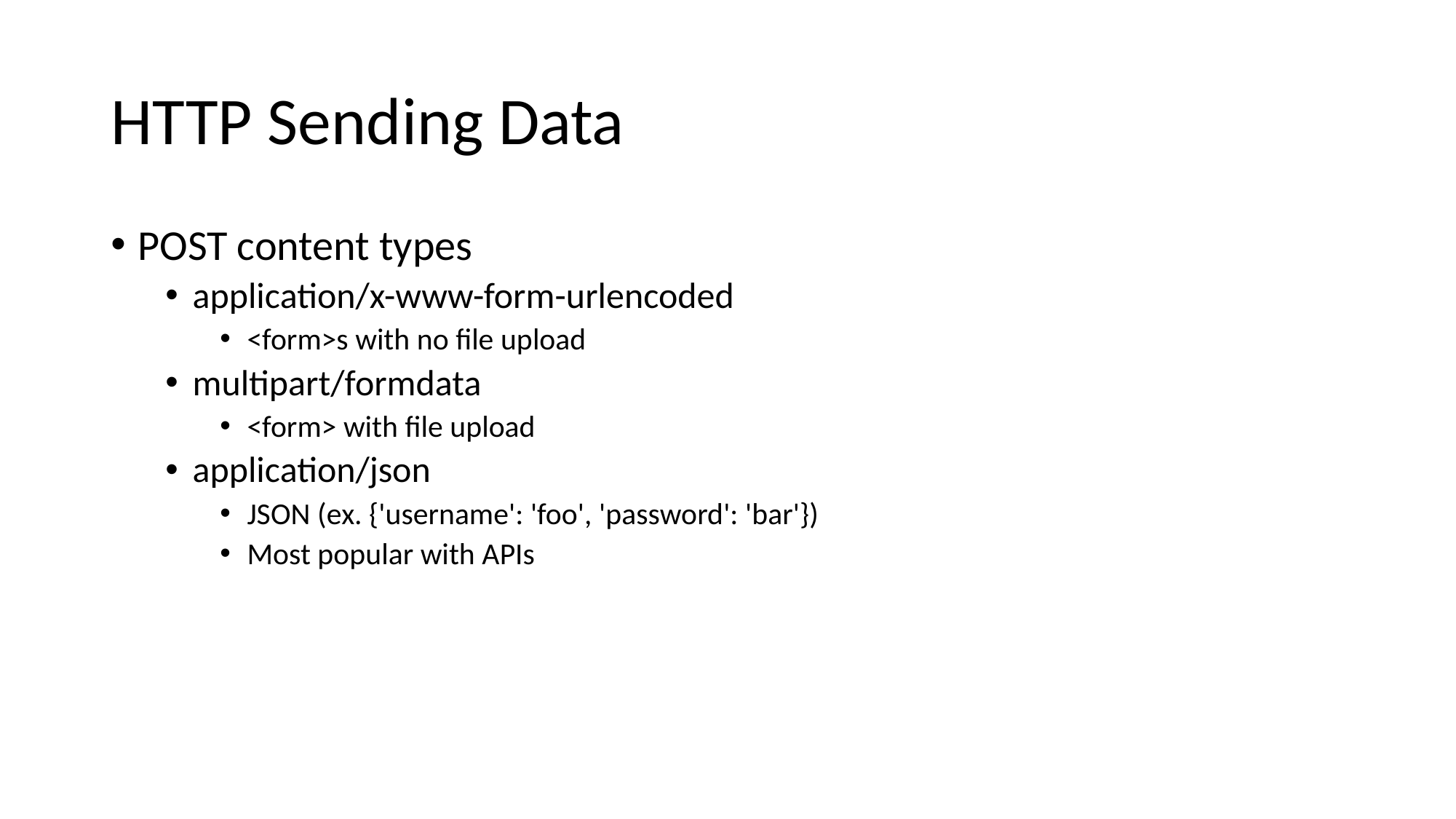

HTTP Sending Data
POST content types
application/x-www-form-urlencoded
<form>s with no file upload
multipart/formdata
<form> with file upload
application/json
JSON (ex. {'username': 'foo', 'password': 'bar'})
Most popular with APIs